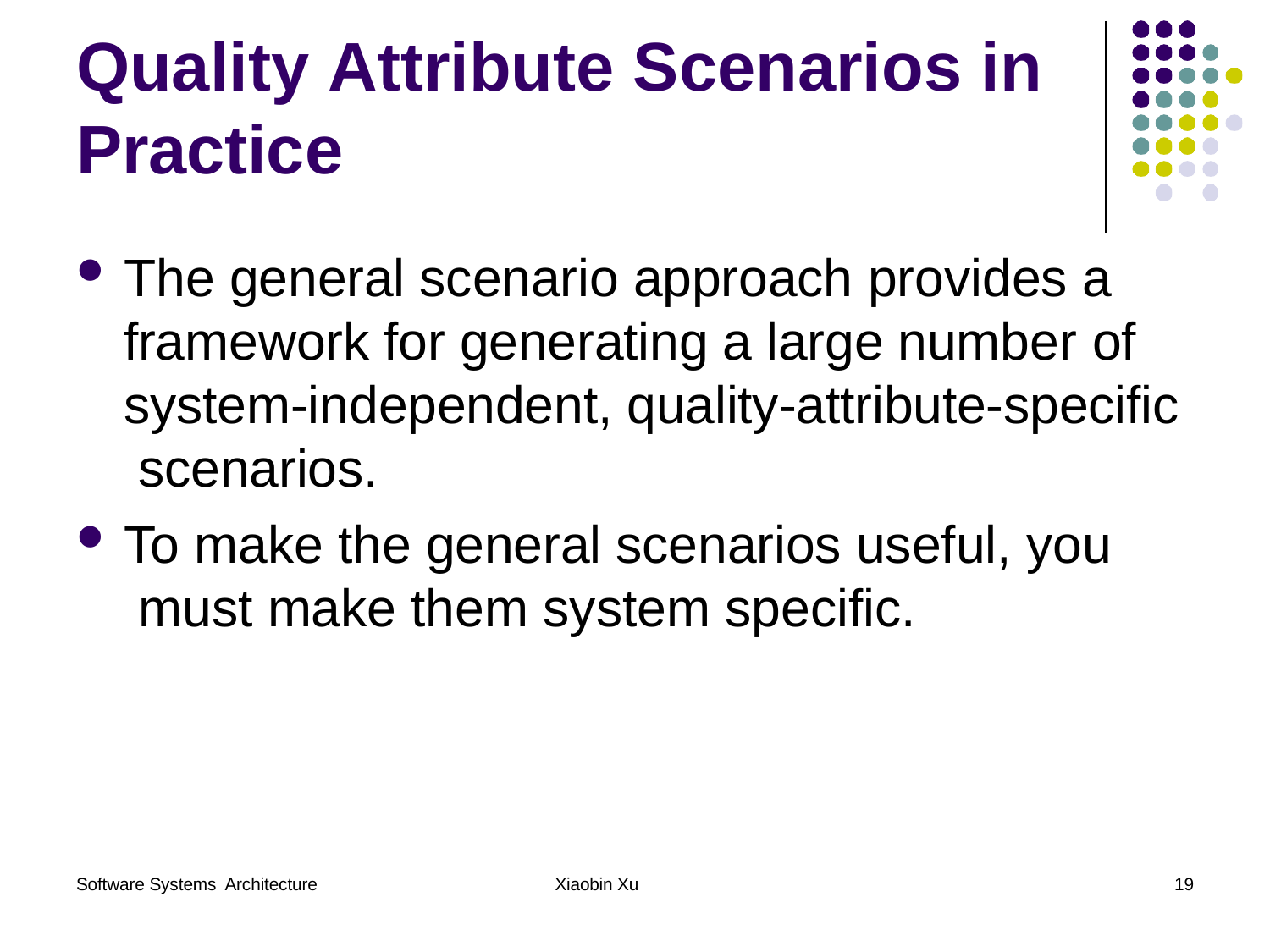

# Quality Attribute Scenarios in  Practice
The general scenario approach provides a  framework for generating a large number of  system-independent, quality-attribute-specific  scenarios.
To make the general scenarios useful, you  must make them system specific.
Software Systems  Architecture
Xiaobin Xu
19